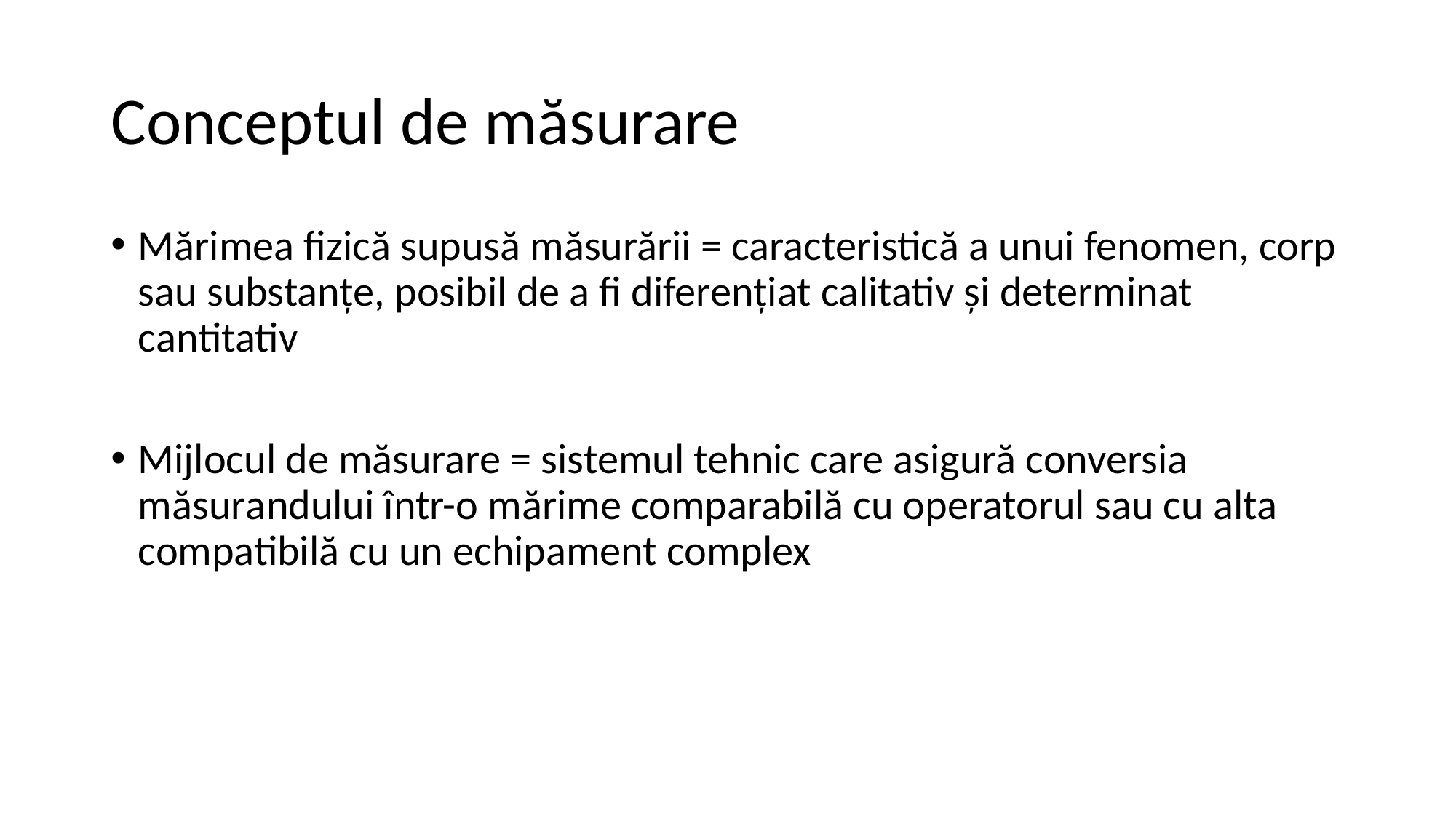

# Conceptul de măsurare
Mărimea fizică supusă măsurării = caracteristică a unui fenomen, corp sau substanțe, posibil de a fi diferențiat calitativ și determinat cantitativ

Mijlocul de măsurare = sistemul tehnic care asigură conversia măsurandului într-o mărime comparabilă cu operatorul sau cu alta compatibilă cu un echipament complex